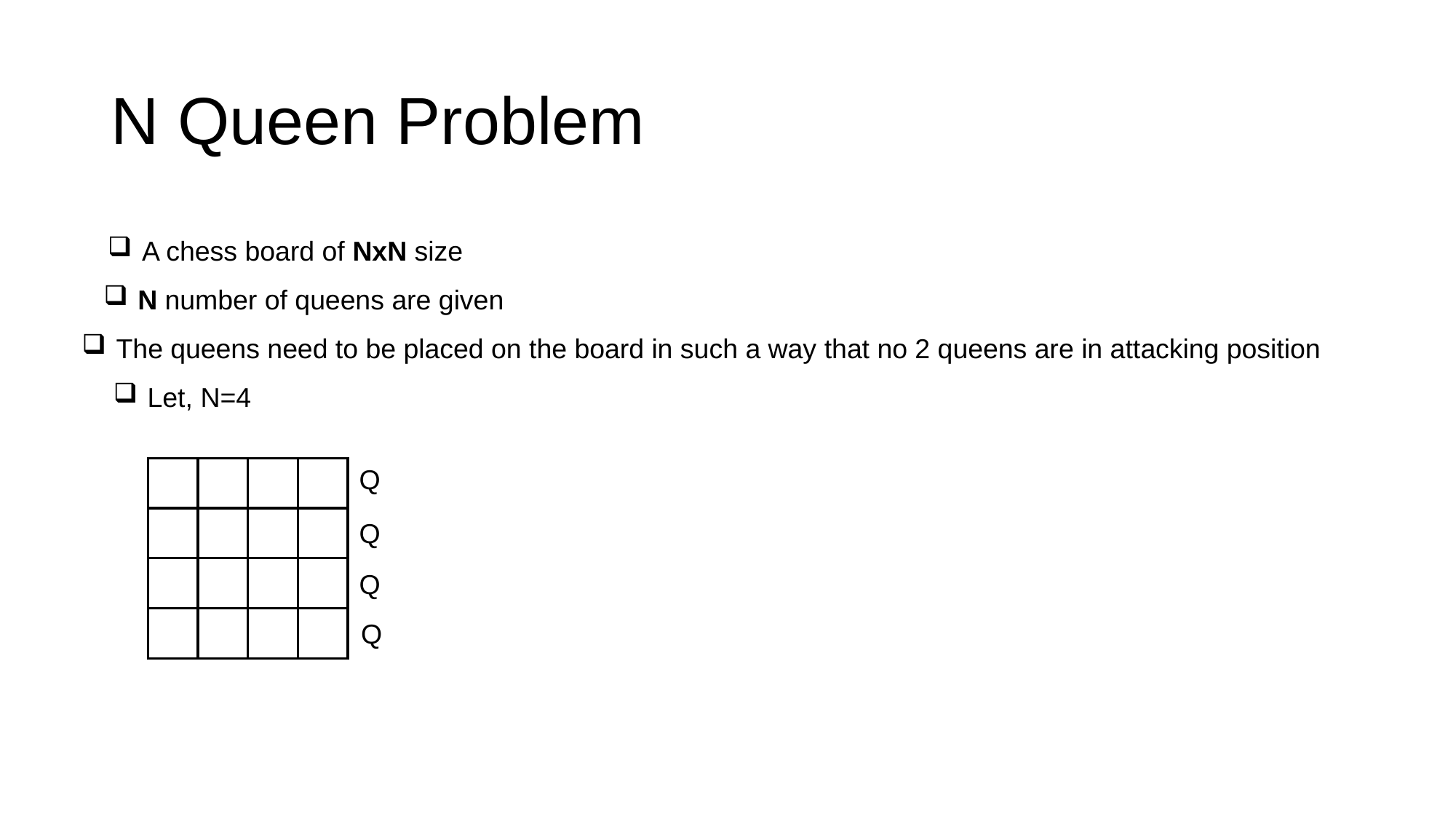

# N Queen Problem
A chess board of NxN size
N number of queens are given
The queens need to be placed on the board in such a way that no 2 queens are in attacking position
Let, N=4
Q

Q

Q

Q